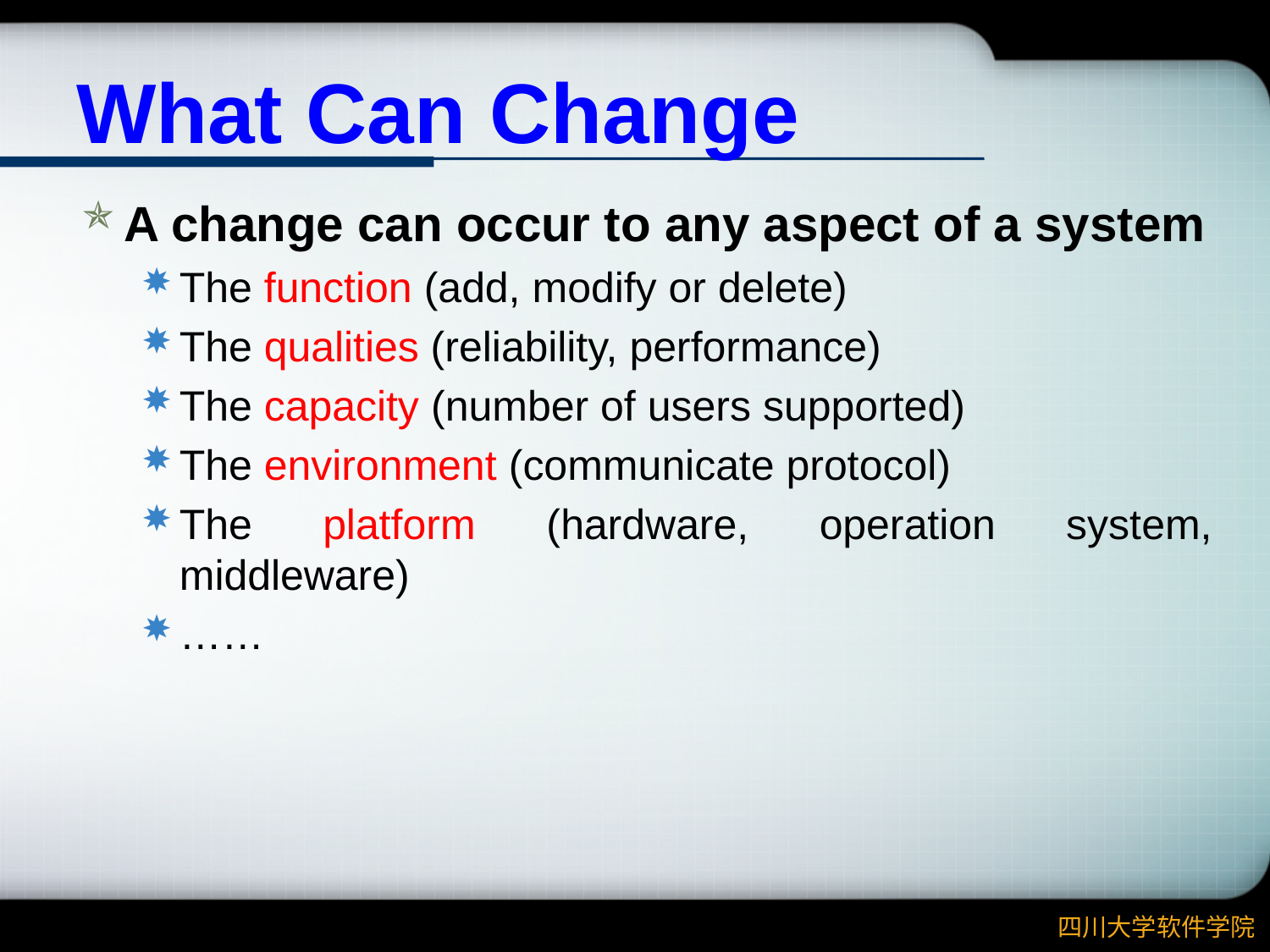

# What Can Change
A change can occur to any aspect of a system
The function (add, modify or delete)
The qualities (reliability, performance)
The capacity (number of users supported)
The environment (communicate protocol)
The platform (hardware, operation system, middleware)
……